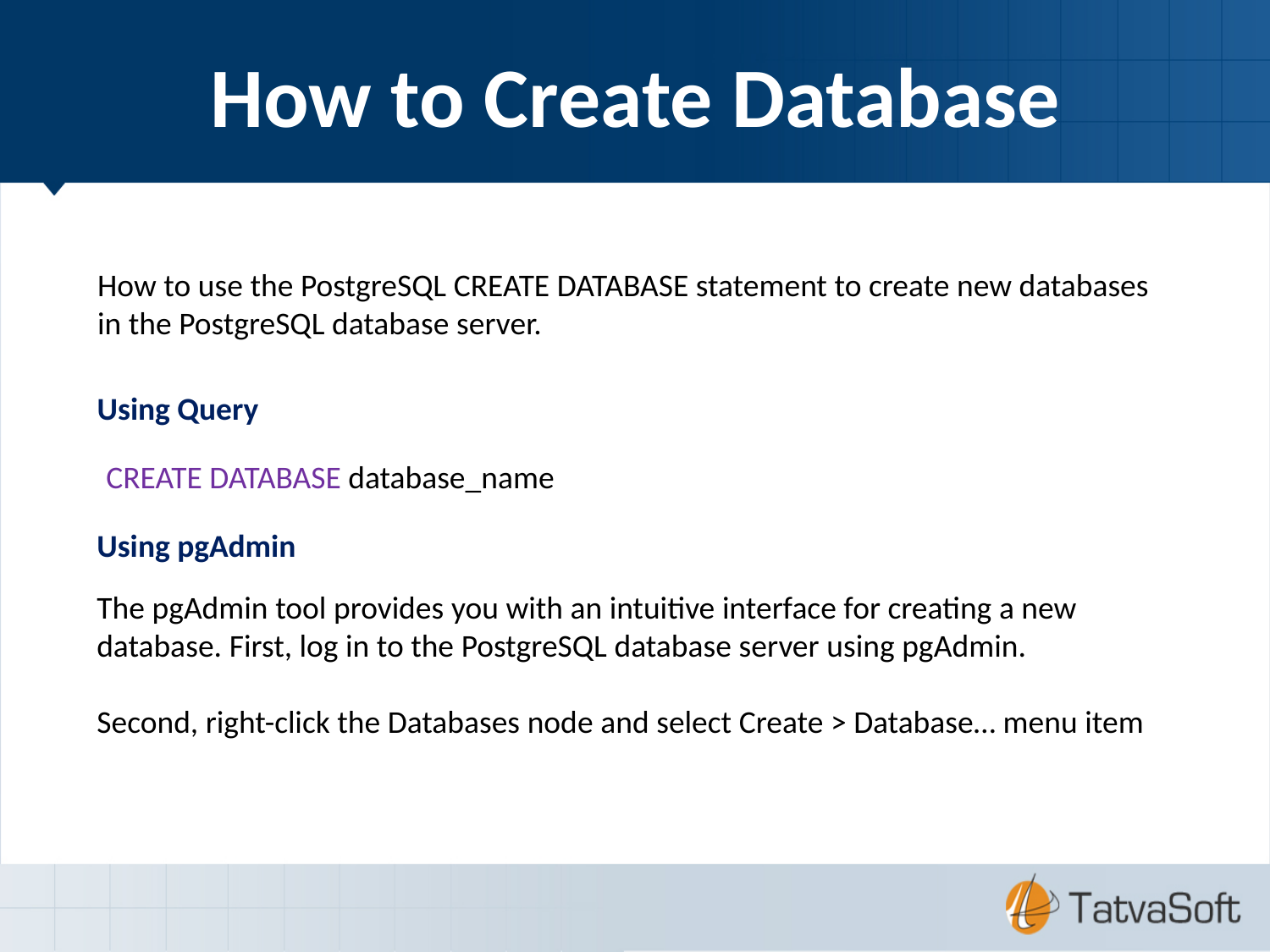

How to Create Database
How to use the PostgreSQL CREATE DATABASE statement to create new databases in the PostgreSQL database server.
Using Query
CREATE DATABASE database_name
Using pgAdmin
The pgAdmin tool provides you with an intuitive interface for creating a new database. First, log in to the PostgreSQL database server using pgAdmin.
Second, right-click the Databases node and select Create > Database… menu item